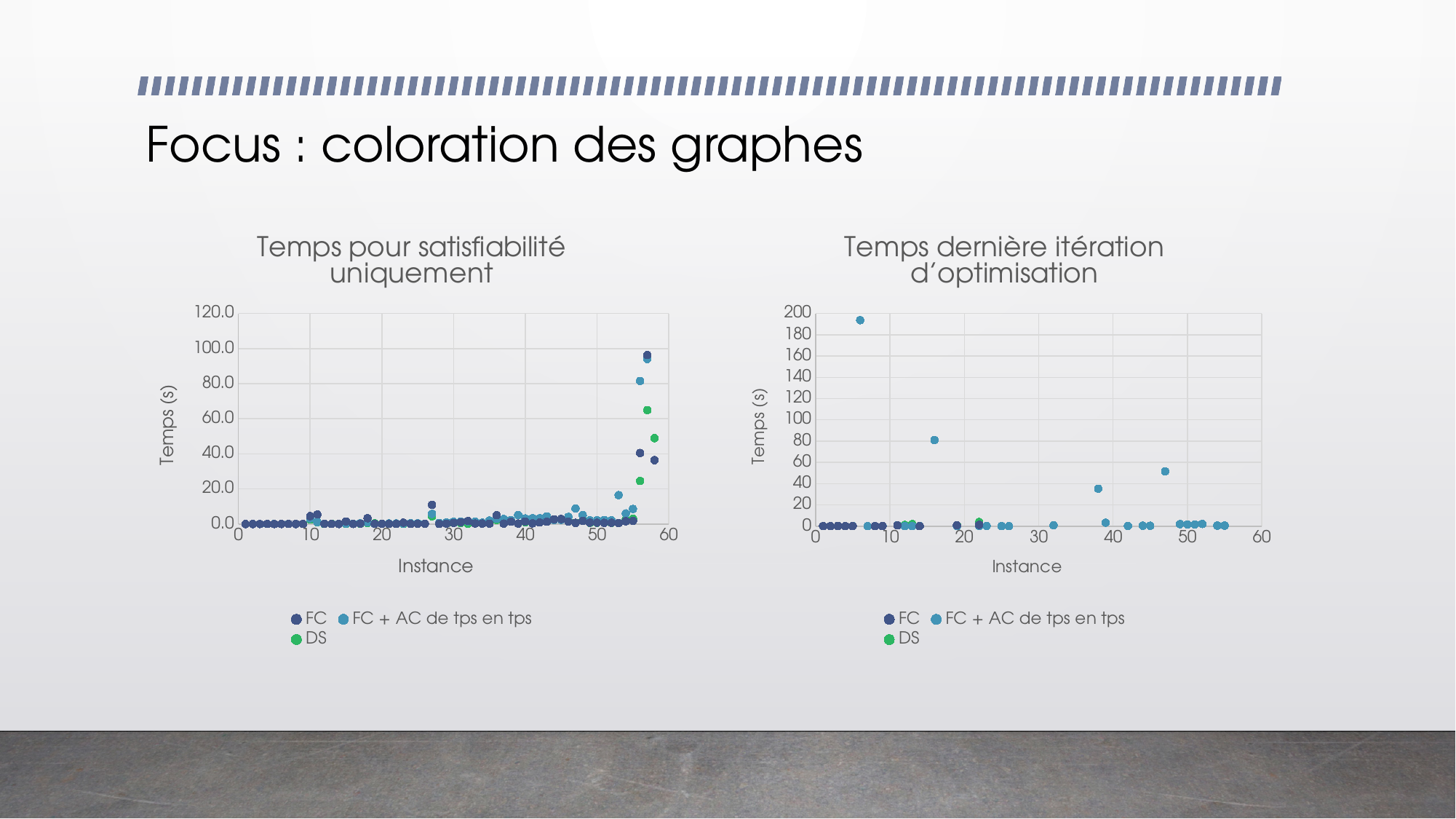

# Focus : coloration des graphes

### Chart: Temps pour satisfiabilité uniquement

| Category | FC | FC + AC de tps en tps | DS |
|---|---|---|---|

### Chart: Temps dernière itération d’optimisation

| Category | FC | FC + AC de tps en tps | DS |
|---|---|---|---|